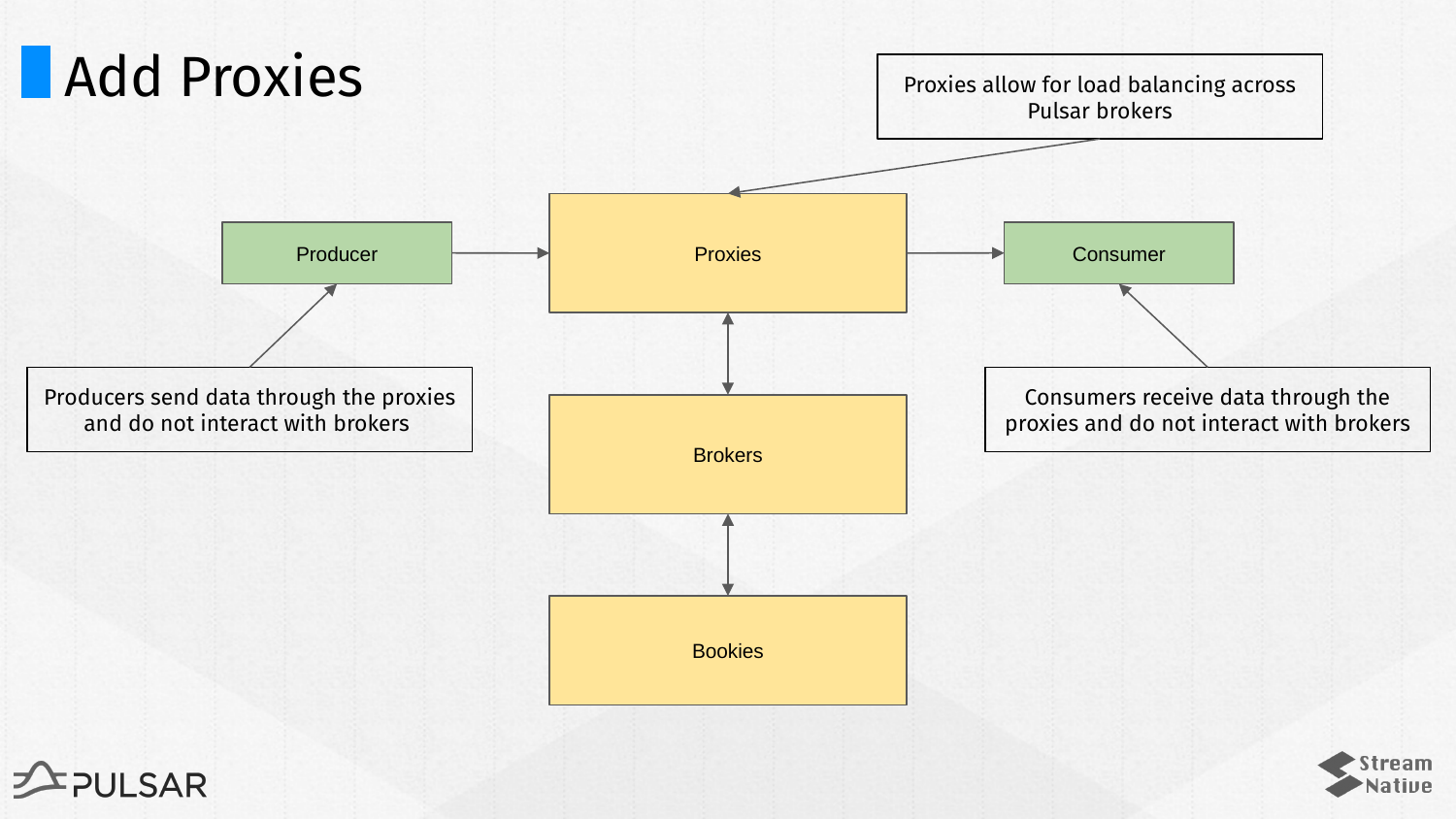

# Add Proxies
Proxies allow for load balancing across Pulsar brokers
Proxies
Producer
Consumer
Producers send data through the proxies and do not interact with brokers
Consumers receive data through the proxies and do not interact with brokers
Brokers
Bookies